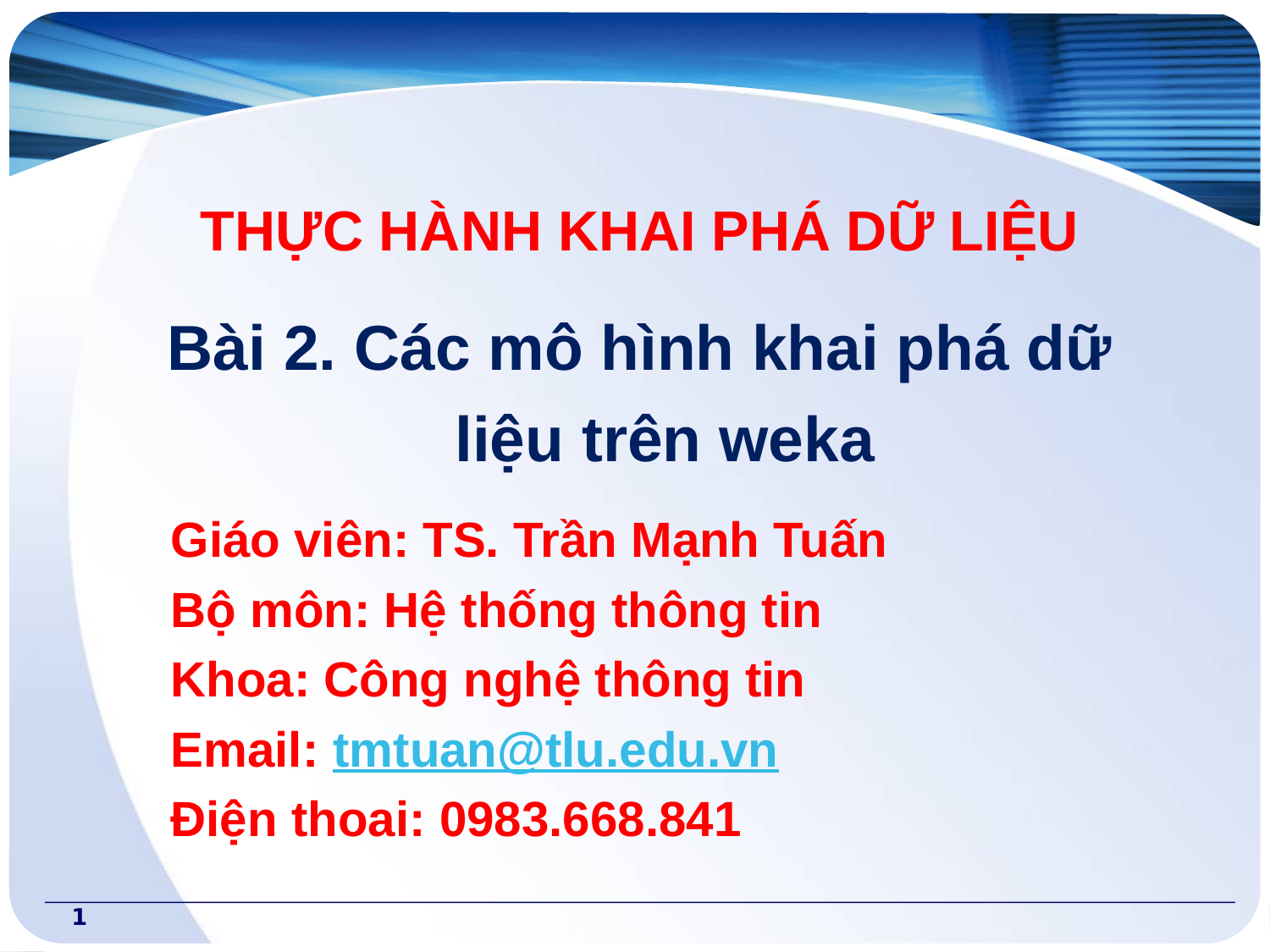

THỰC HÀNH KHAI PHÁ DỮ LIỆU
Bài 2. Các mô hình khai phá dữ liệu trên weka
Giáo viên: TS. Trần Mạnh Tuấn
Bộ môn: Hệ thống thông tin
Khoa: Công nghệ thông tin
Email: tmtuan@tlu.edu.vn
Điện thoai: 0983.668.841
1